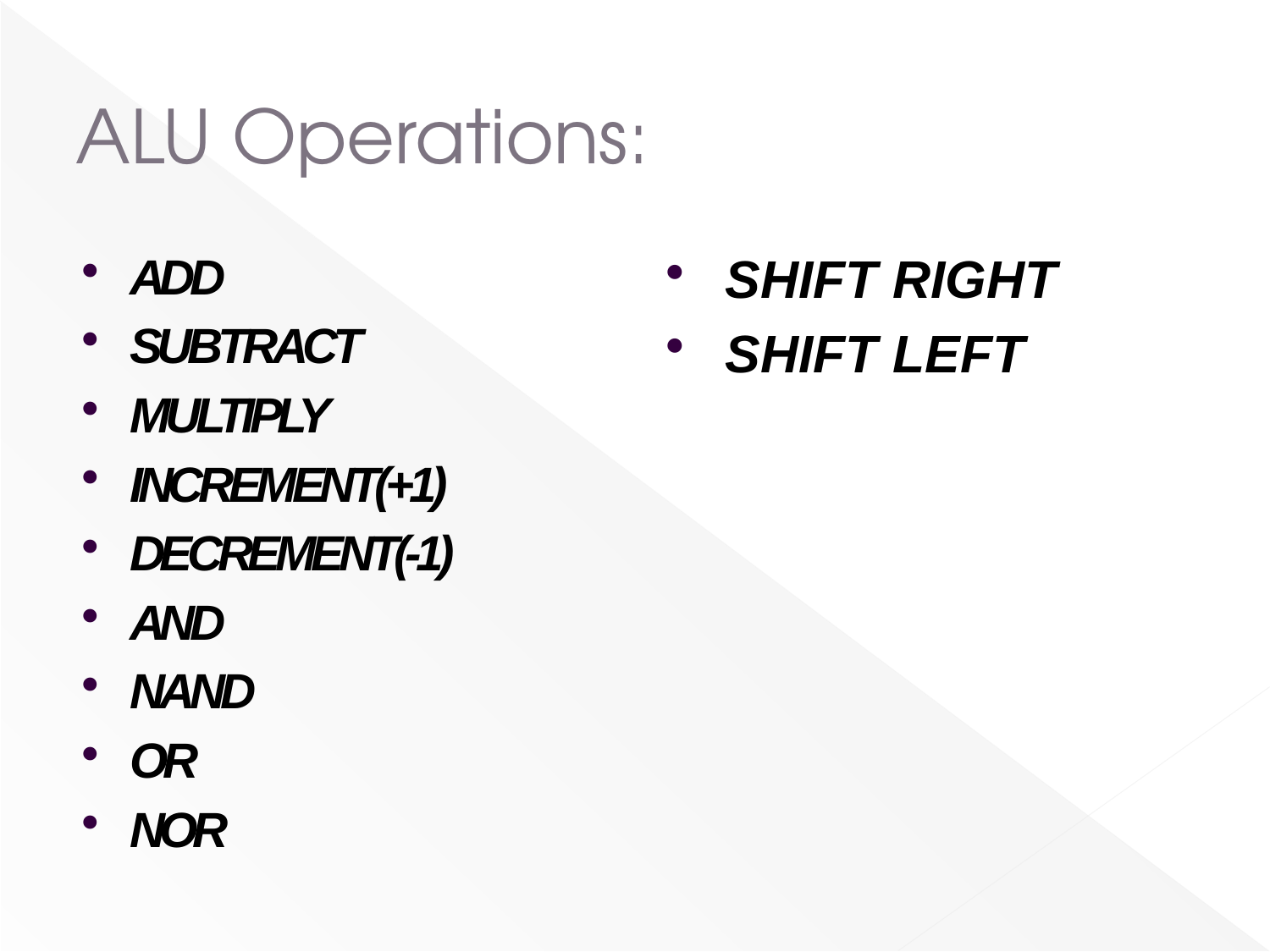

# ALU Operations:
ADD
SUBTRACT
MULTIPLY
INCREMENT(+1)
DECREMENT(-1)
AND
NAND
OR
NOR

SHIFT RIGHT
SHIFT LEFT